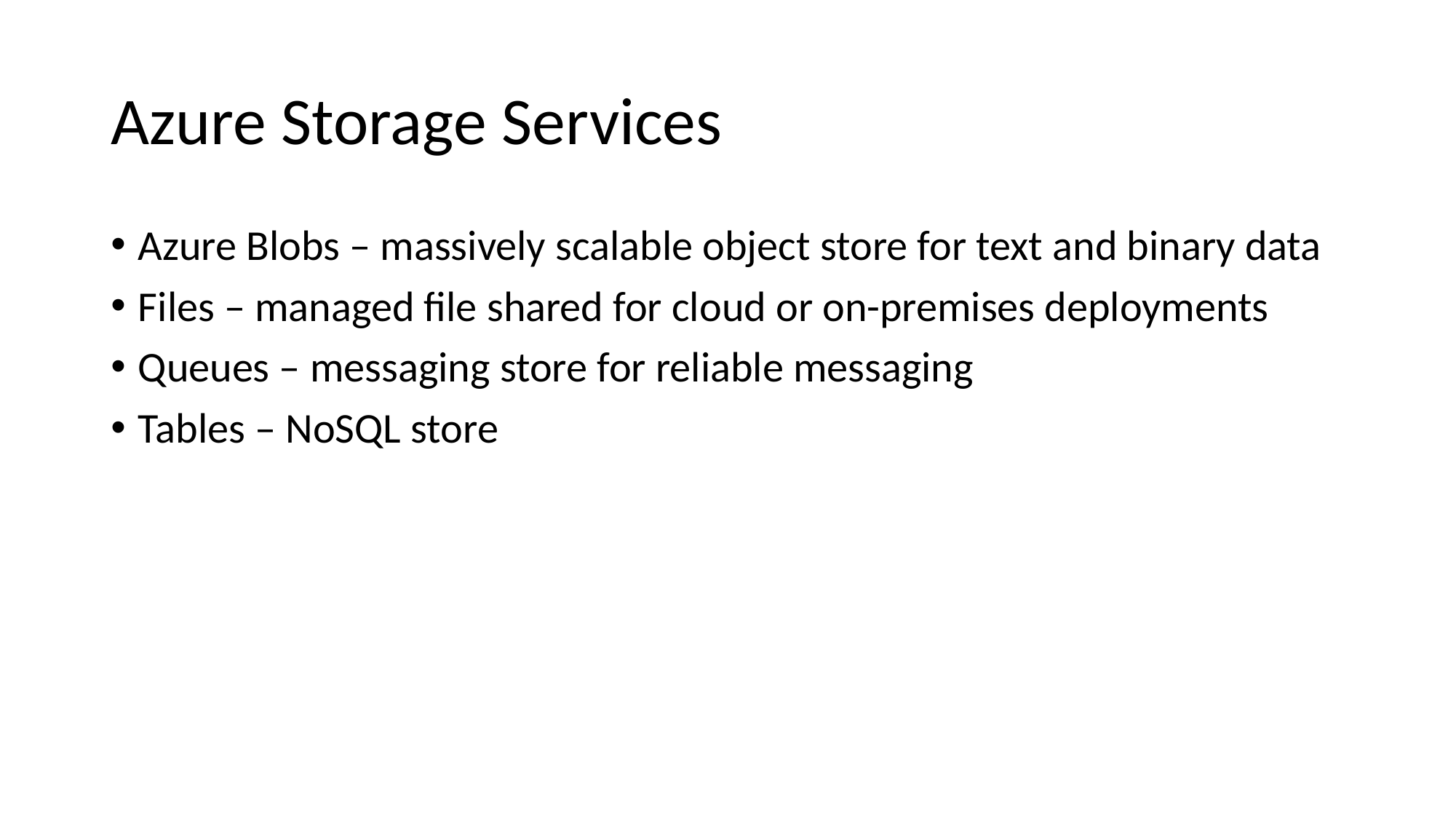

# Azure Storage Services
Azure Blobs – massively scalable object store for text and binary data
Files – managed file shared for cloud or on-premises deployments
Queues – messaging store for reliable messaging
Tables – NoSQL store